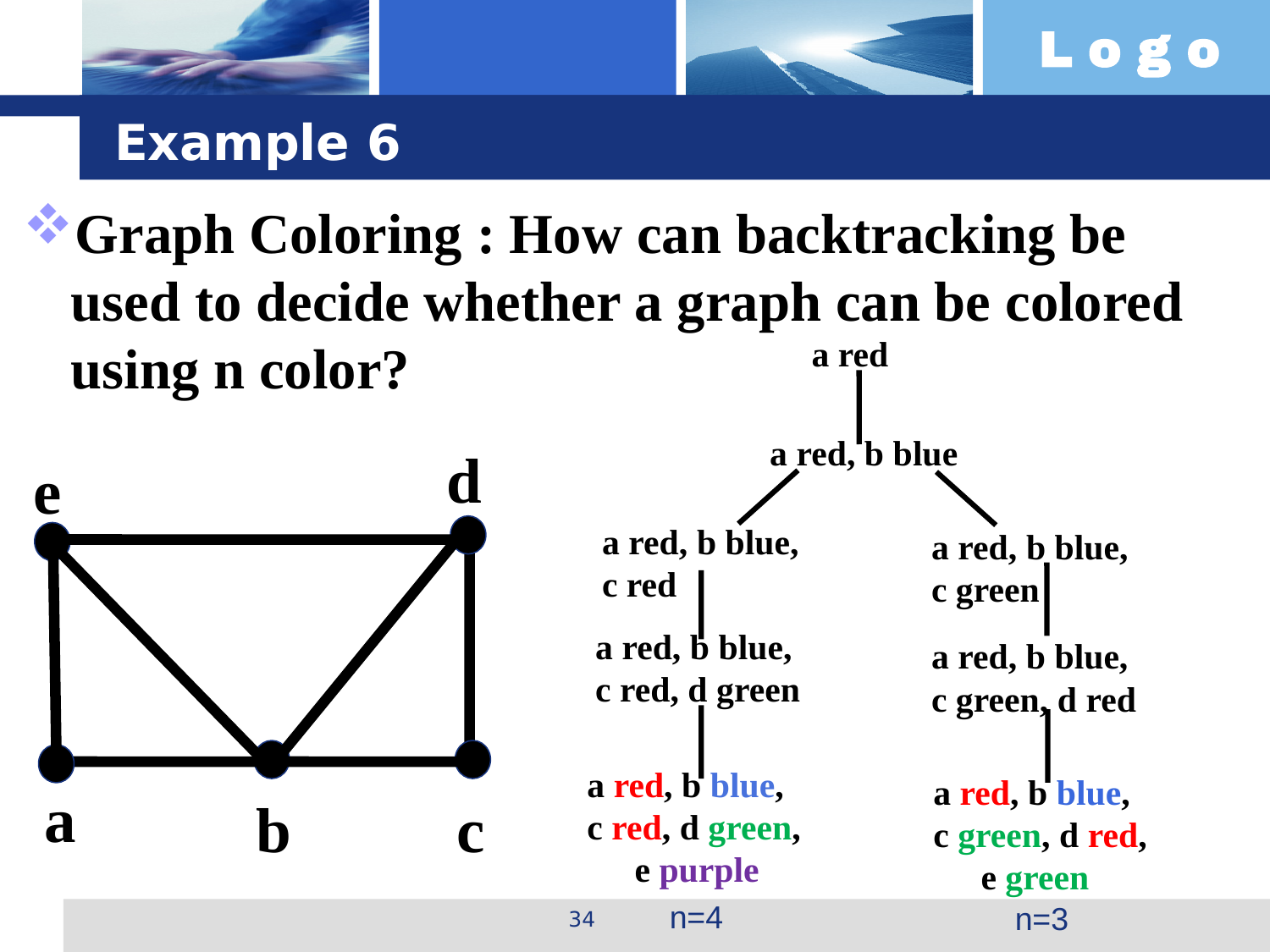

Example 6
Graph Coloring : How can backtracking be used to decide whether a graph can be colored using n color?
a red

a red, b blue
d
e

a
b
c

a red, b blue,
c red
a red, b blue,
c green

a red, b blue,
c red, d green
a red, b blue,
c green, d red

a red, b blue,
c red, d green, e purple
a red, b blue,
c green, d red, e green
n=4
n=3
34